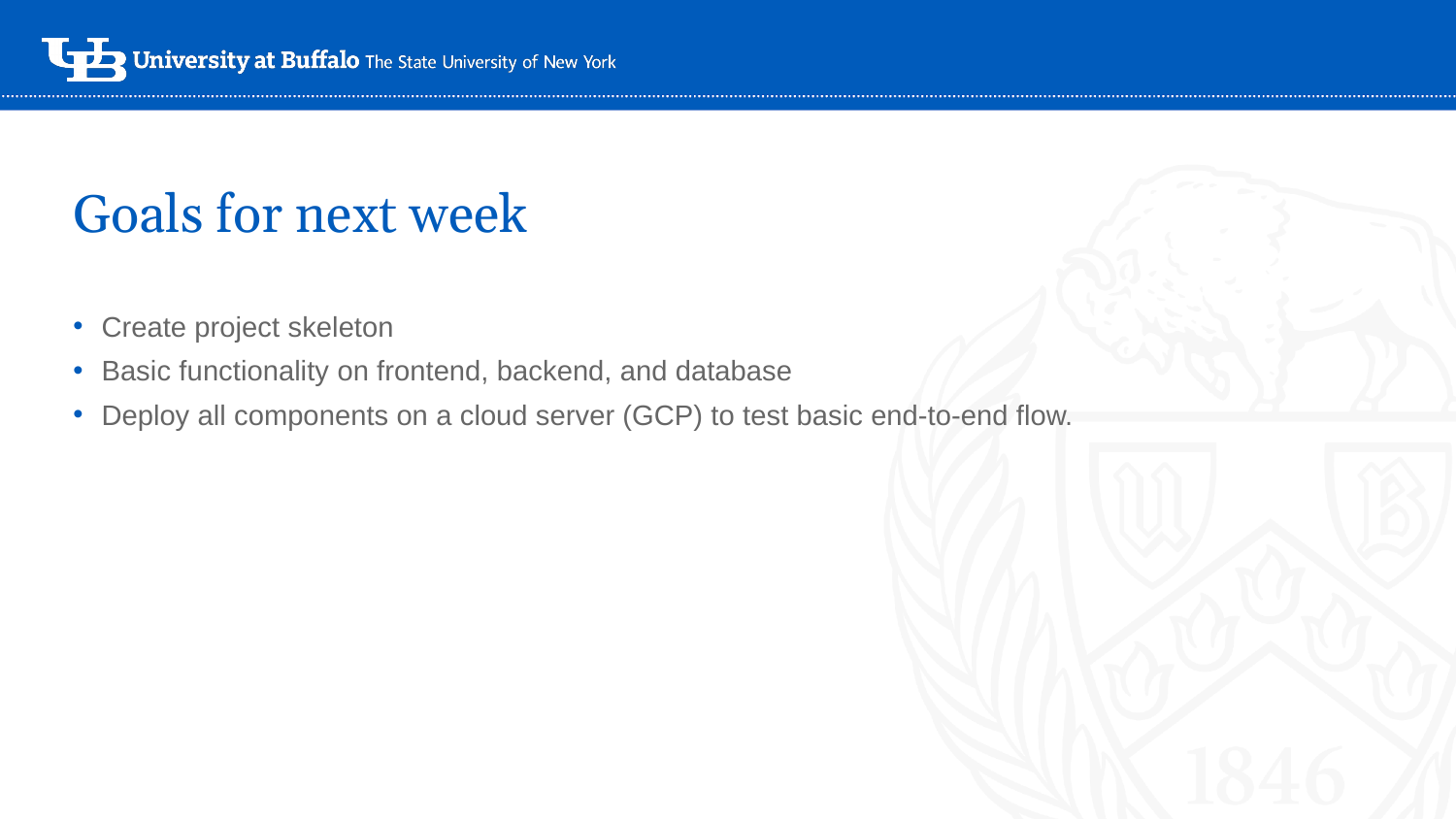

# Goals for next week
Create project skeleton
Basic functionality on frontend, backend, and database
Deploy all components on a cloud server (GCP) to test basic end-to-end flow.